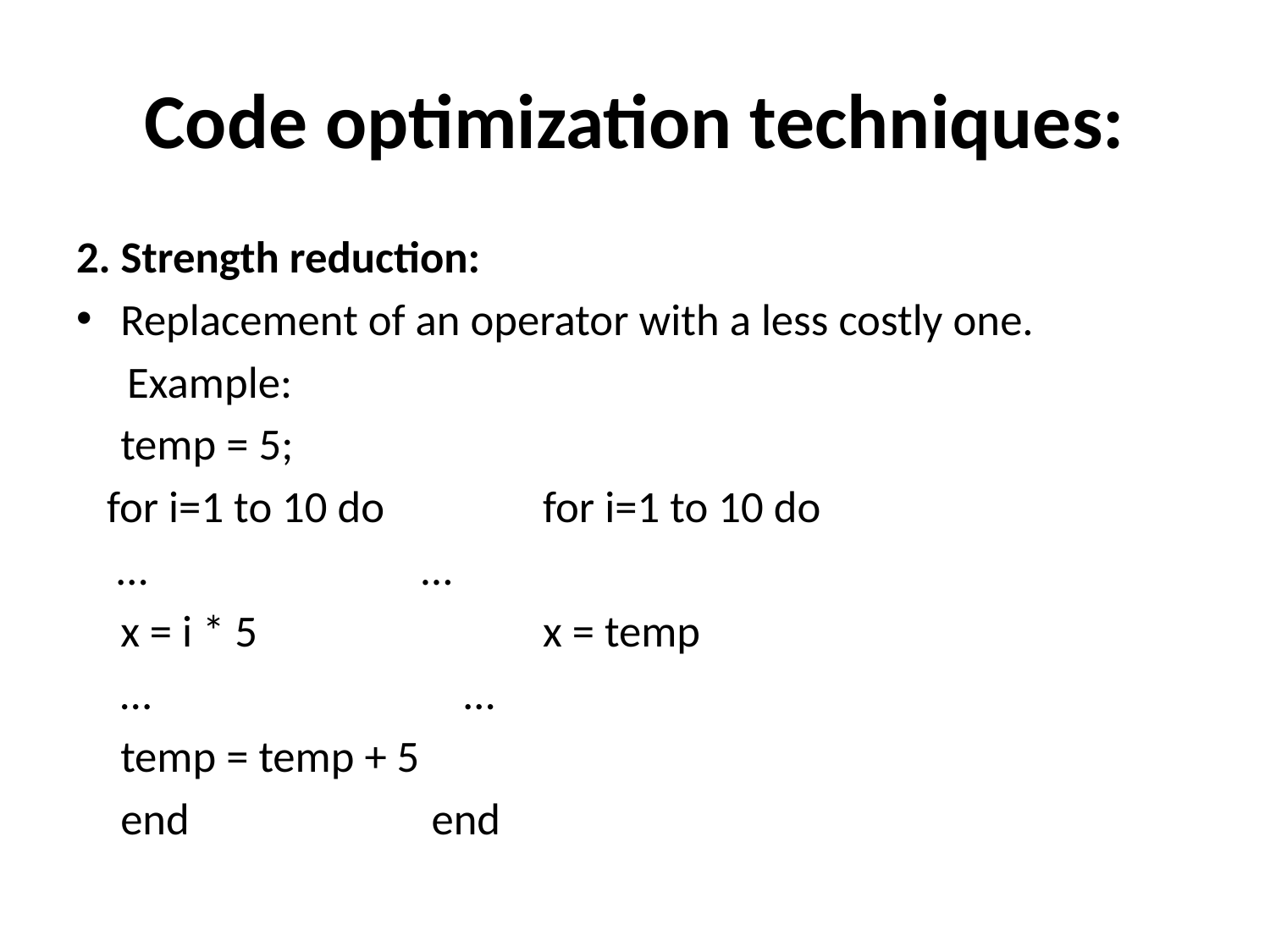

# Code optimization techniques:
2. Strength reduction:
Replacement of an operator with a less costly one.
     Example:
   						temp = 5;
   for i=1 to 10 do		            for i=1 to 10 do
    …			             	…
	x = i * 5		   	            x = temp
	…			                        …
						temp = temp + 5
	end			            	 end